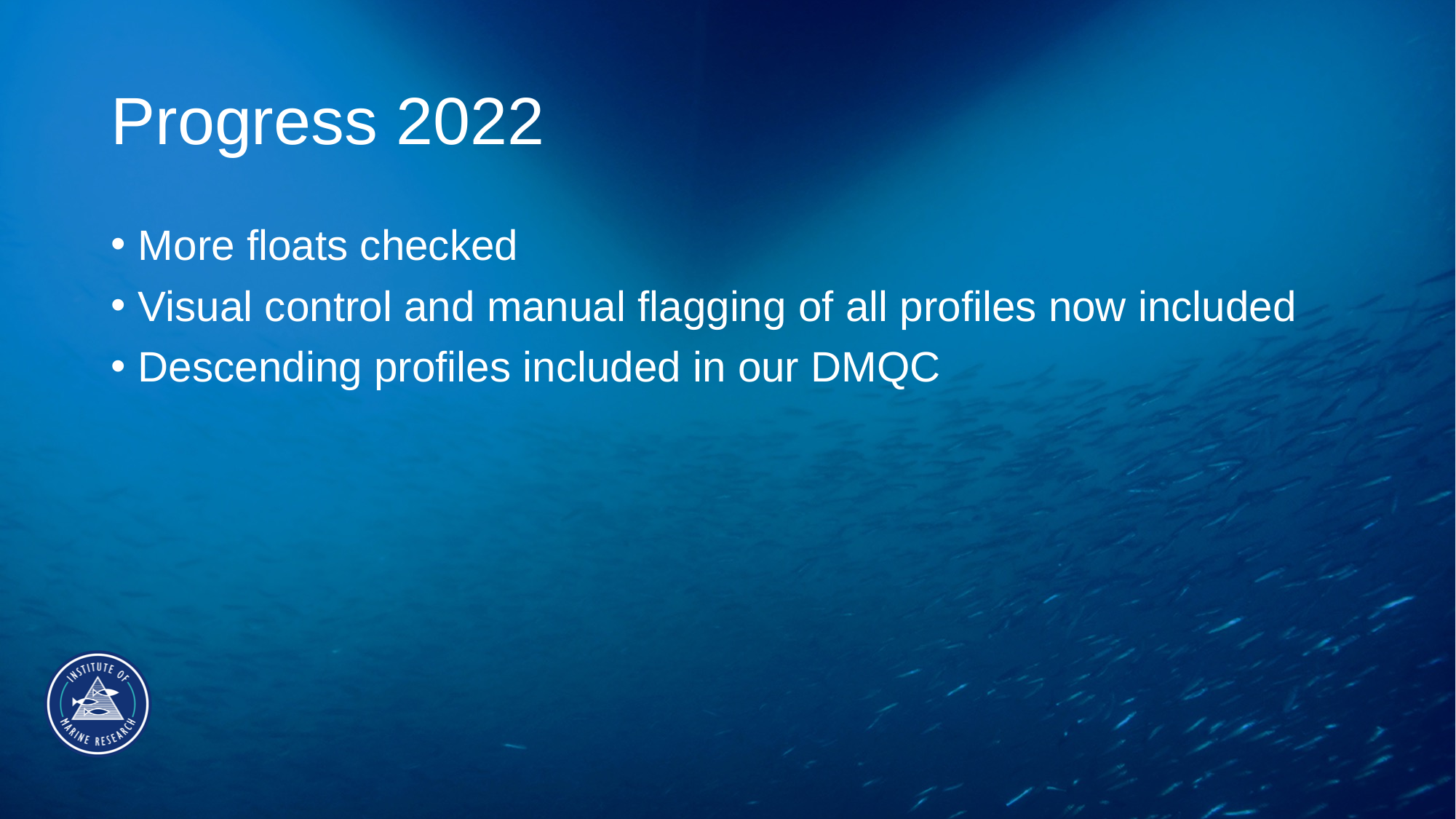

# Progress 2022
More floats checked
Visual control and manual flagging of all profiles now included
Descending profiles included in our DMQC